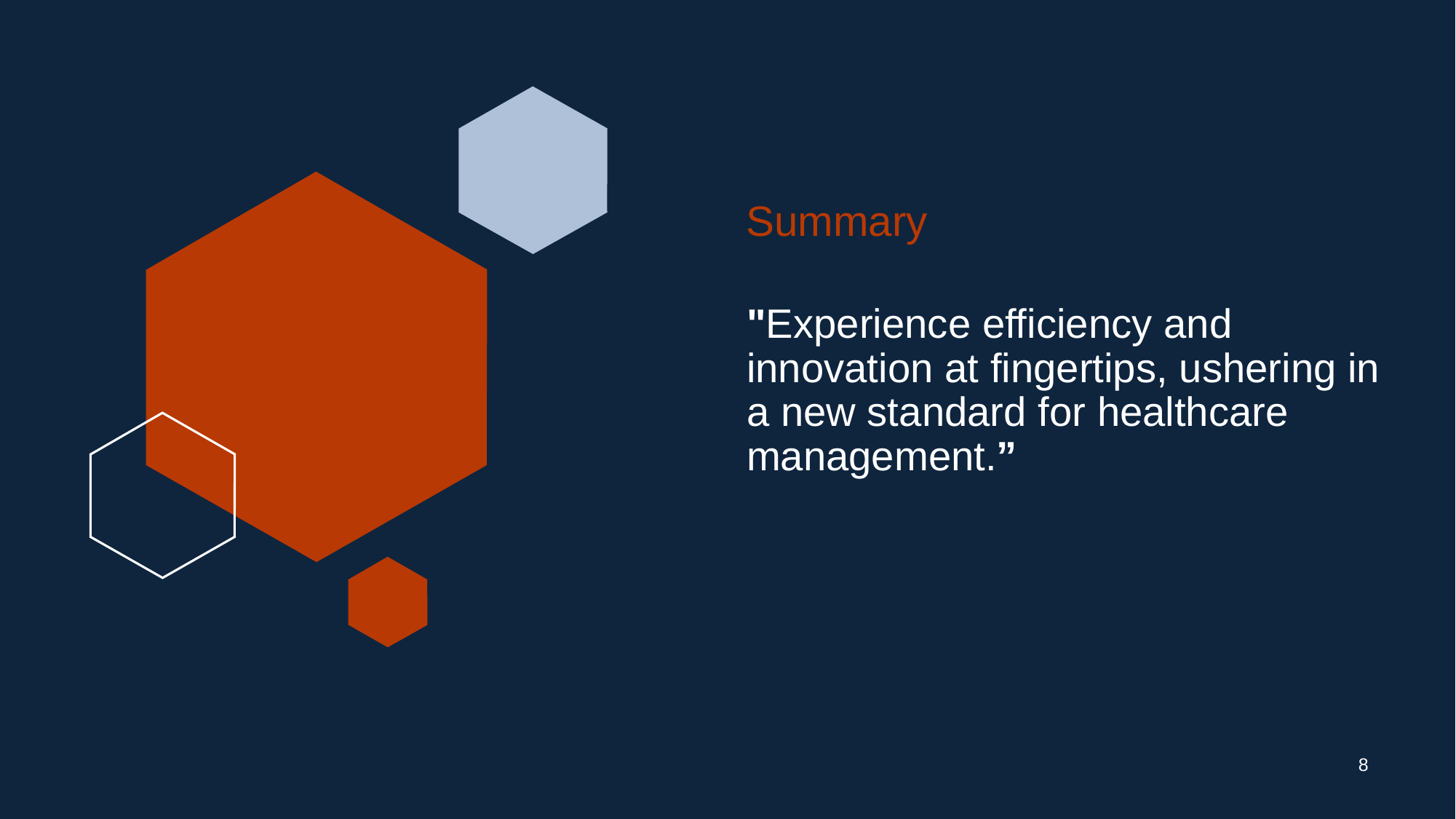

Summary

# "Experience efficiency and innovation at fingertips, ushering in a new standard for healthcare management.”
8